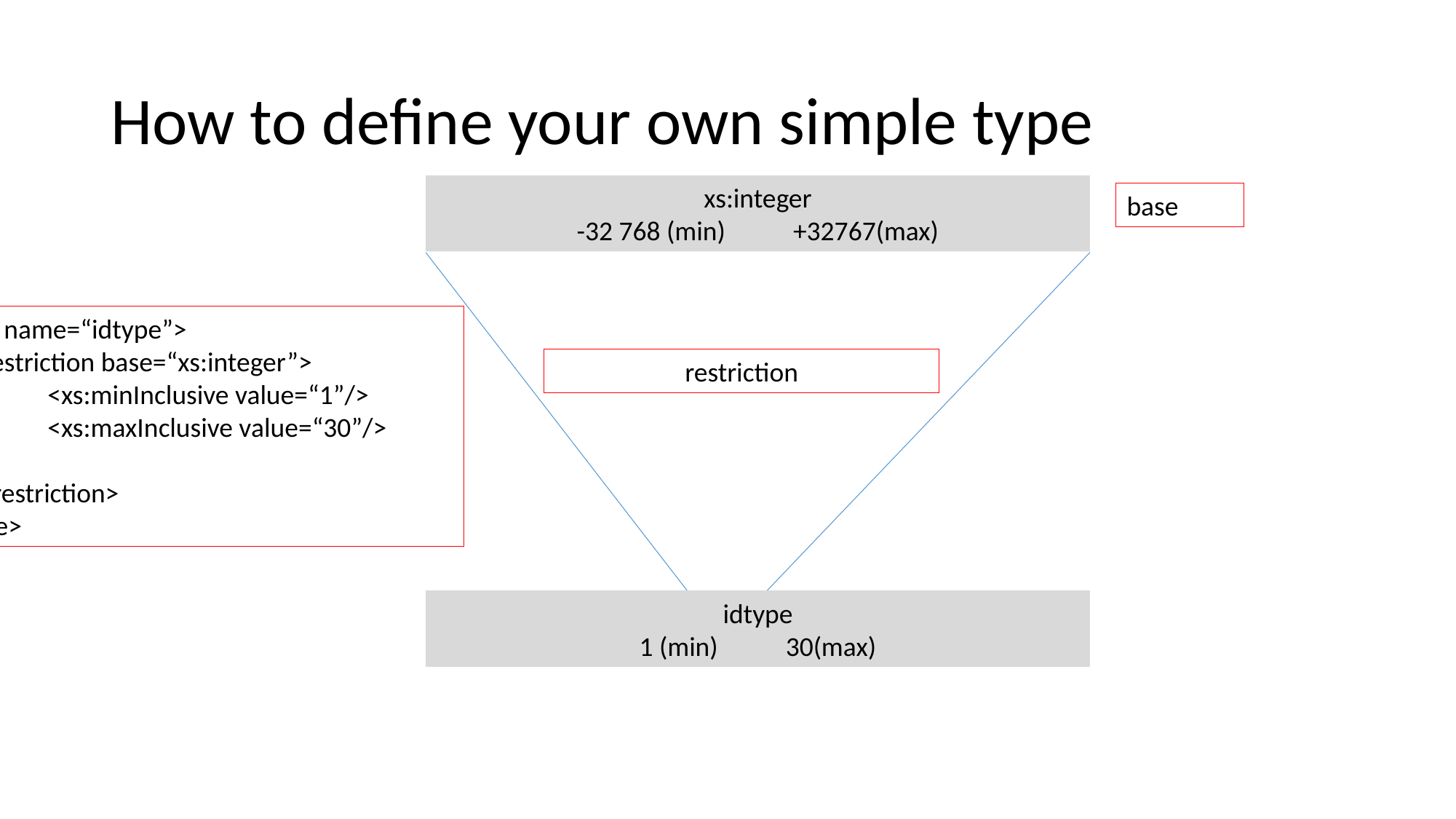

# How to define your own simple type
xs:integer
-32 768 (min)           +32767(max)
base
<xs:simpleType name=“idtype”>
	<xs:restriction base=“xs:integer”>
		<xs:minInclusive value=“1”/>
		<xs:maxInclusive value=“30”/>

	</xs:restriction>
</xs:simpleType>
restriction
idtype
1 (min)           30(max)